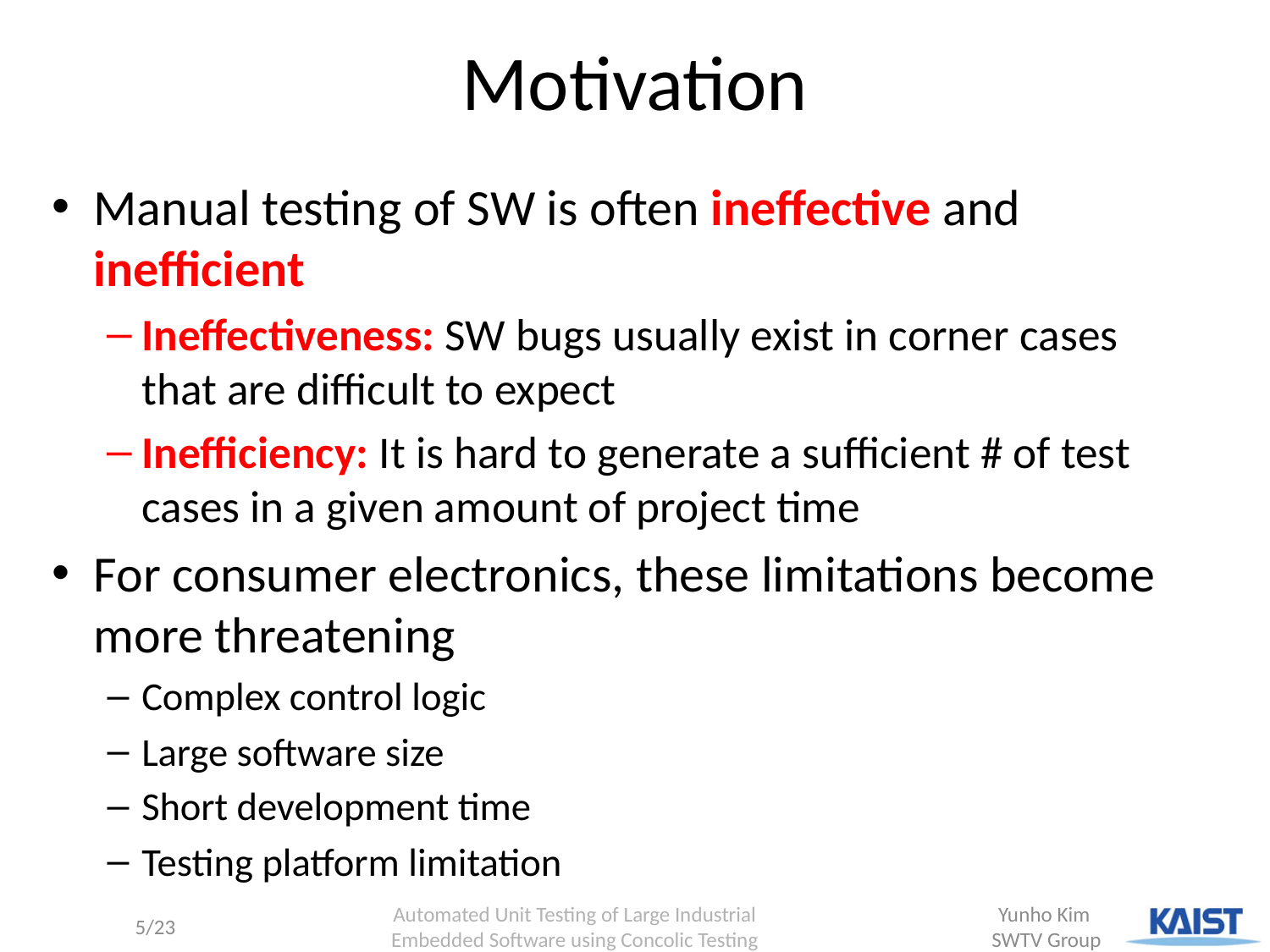

# Motivation
Manual testing of SW is often ineffective and inefficient
Ineffectiveness: SW bugs usually exist in corner cases that are difficult to expect
Inefficiency: It is hard to generate a sufficient # of test cases in a given amount of project time
For consumer electronics, these limitations become more threatening
Complex control logic
Large software size
Short development time
Testing platform limitation
 Automated Unit Testing of Large Industrial
Embedded Software using Concolic Testing
5/23
Yunho Kim
SWTV Group